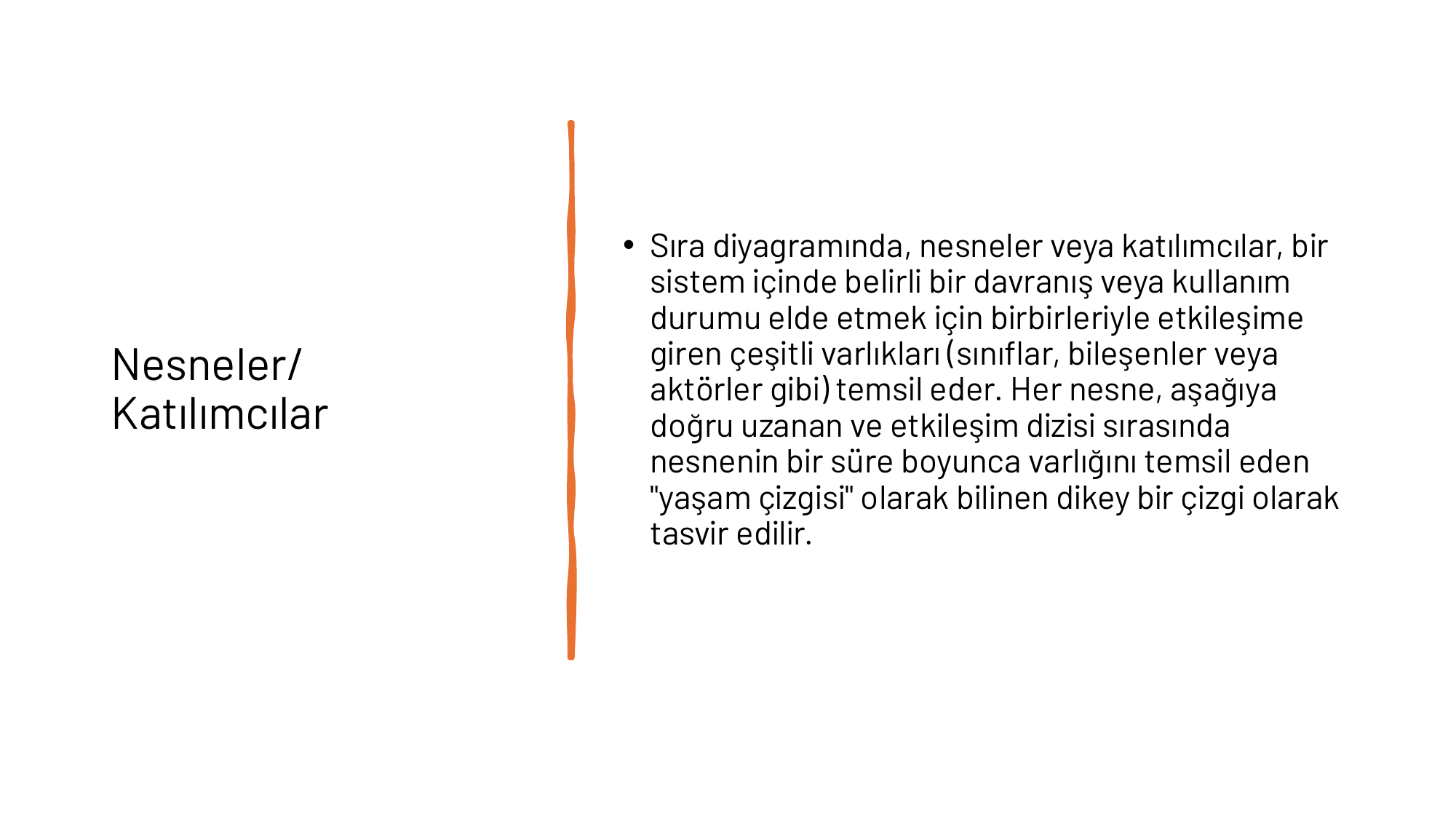

# Nesneler/Katılımcılar
Sıra diyagramında, nesneler veya katılımcılar, bir sistem içinde belirli bir davranış veya kullanım durumu elde etmek için birbirleriyle etkileşime giren çeşitli varlıkları (sınıflar, bileşenler veya aktörler gibi) temsil eder. Her nesne, aşağıya doğru uzanan ve etkileşim dizisi sırasında nesnenin bir süre boyunca varlığını temsil eden "yaşam çizgisi" olarak bilinen dikey bir çizgi olarak tasvir edilir.